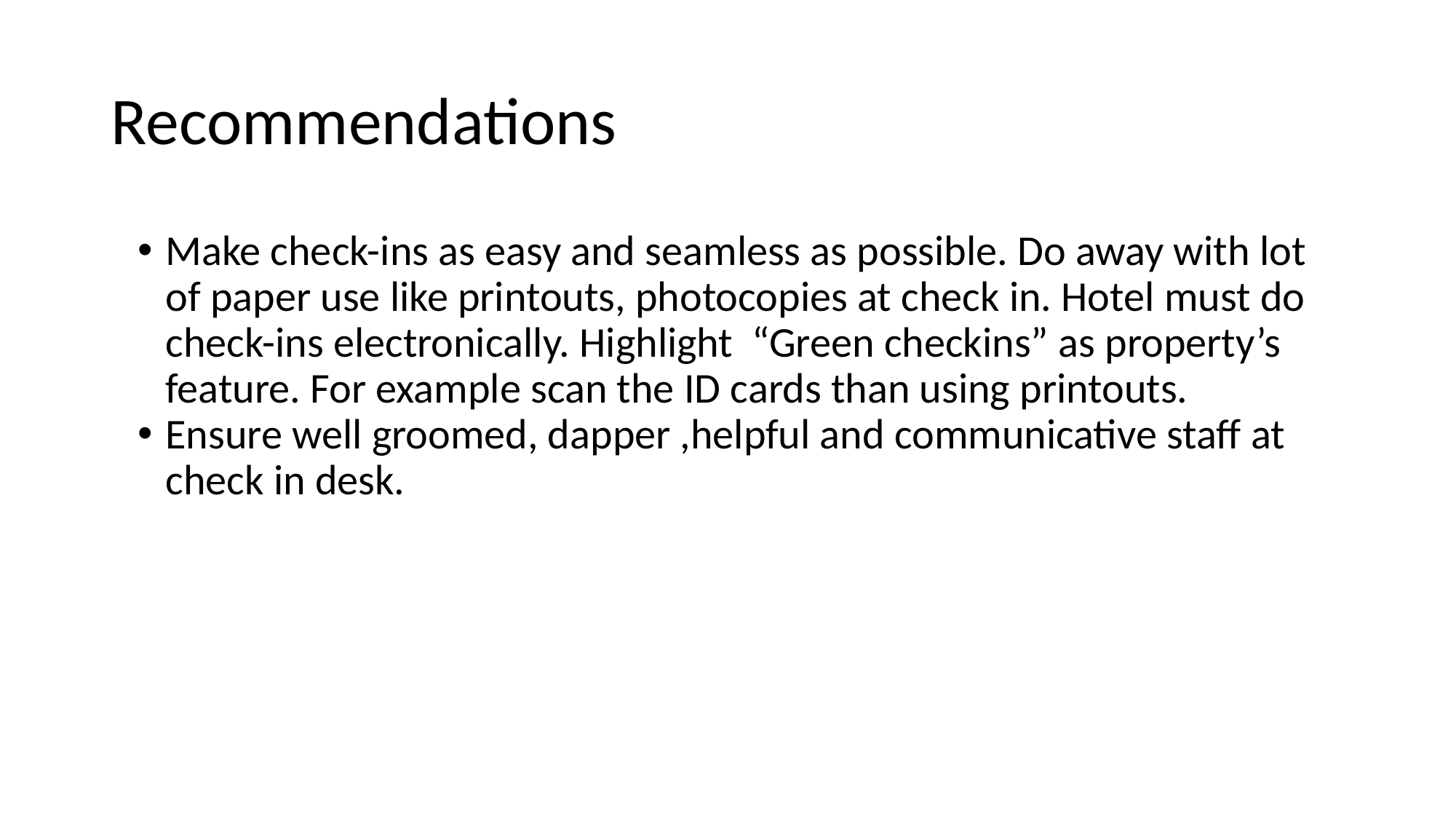

# Recommendations
Make check-ins as easy and seamless as possible. Do away with lot of paper use like printouts, photocopies at check in. Hotel must do check-ins electronically. Highlight  “Green checkins” as property’s feature. For example scan the ID cards than using printouts.
Ensure well groomed, dapper ,helpful and communicative staff at check in desk.